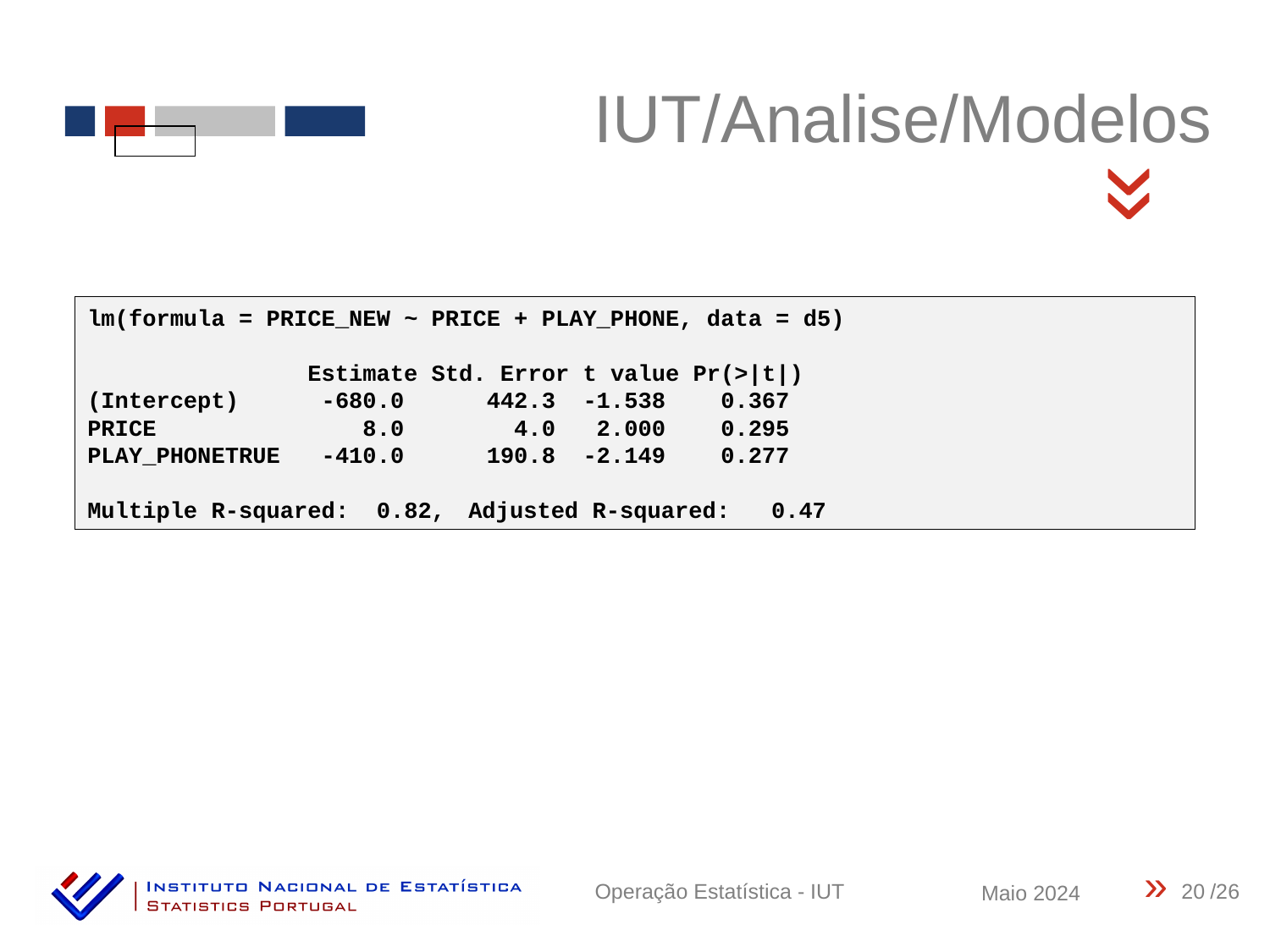

IUT/Analise/Modelos
«
lm(formula = PRICE_NEW ~ PRICE + PLAY_PHONE, data = d5)

                Estimate Std. Error t value Pr(>|t|)
(Intercept)      -680.0      442.3  -1.538    0.367
PRICE               8.0        4.0   2.000    0.295
PLAY_PHONETRUE   -410.0      190.8  -2.149    0.277

Multiple R-squared:  0.82,	Adjusted R-squared:   0.47
20